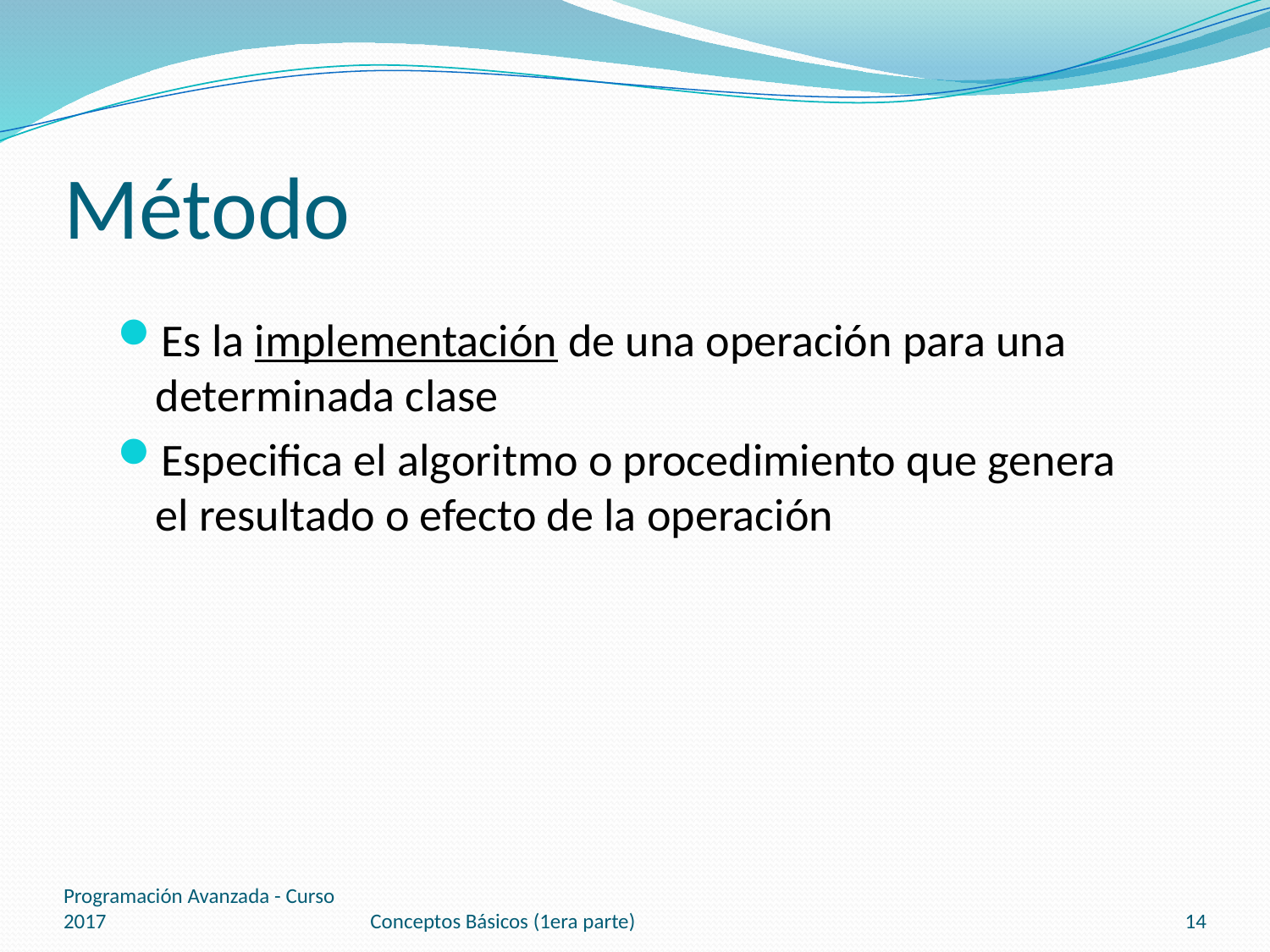

# Método
Es la implementación de una operación para una determinada clase
Especifica el algoritmo o procedimiento que genera el resultado o efecto de la operación
Programación Avanzada - Curso 2017
Conceptos Básicos (1era parte)
14